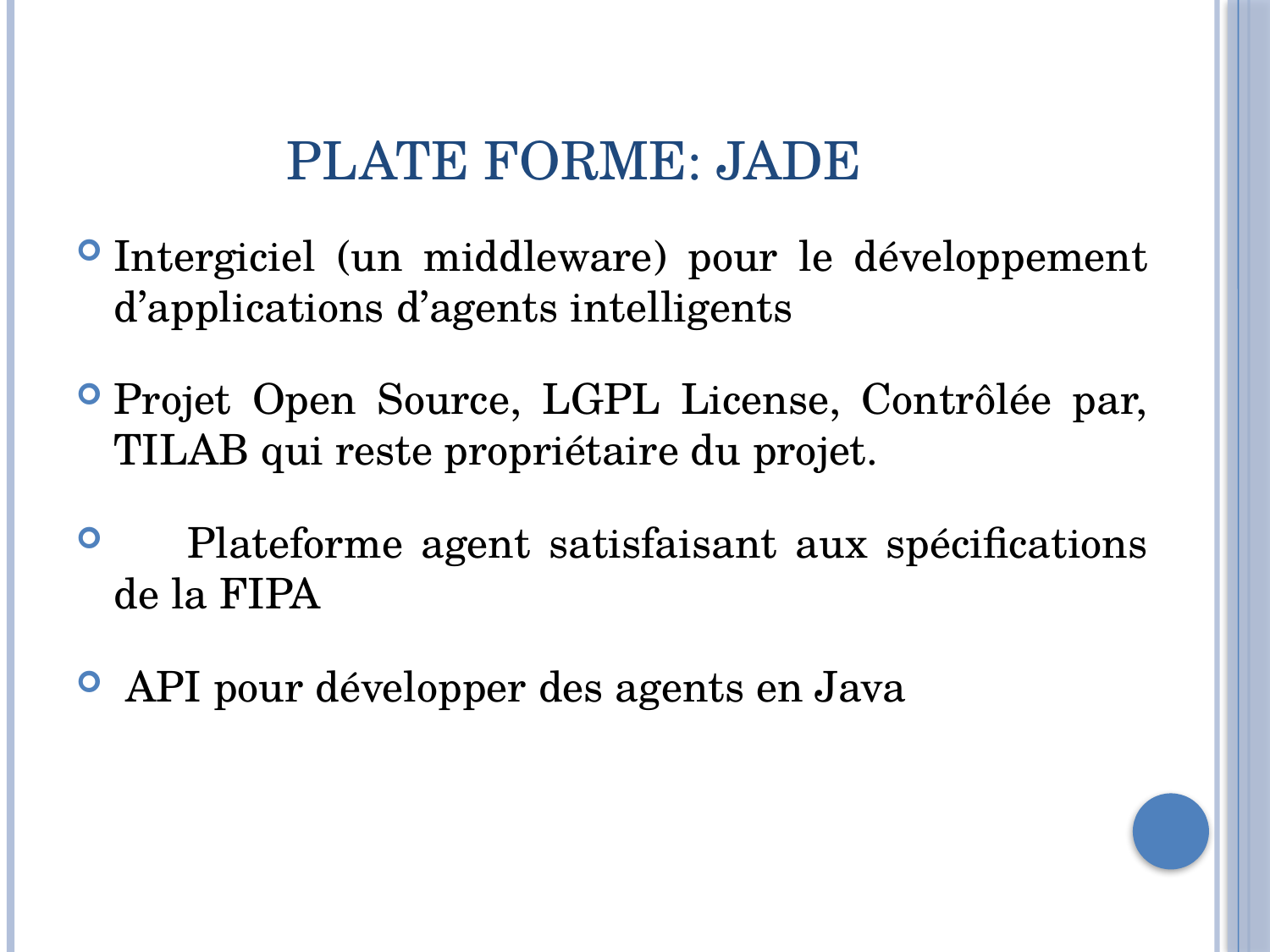

# Plate forme: Jade
Intergiciel (un middleware) pour le développement d’applications d’agents intelligents
Projet Open Source, LGPL License, Contrôlée par, TILAB qui reste propriétaire du projet.
    Plateforme agent satisfaisant aux spécifications de la FIPA
 API pour développer des agents en Java